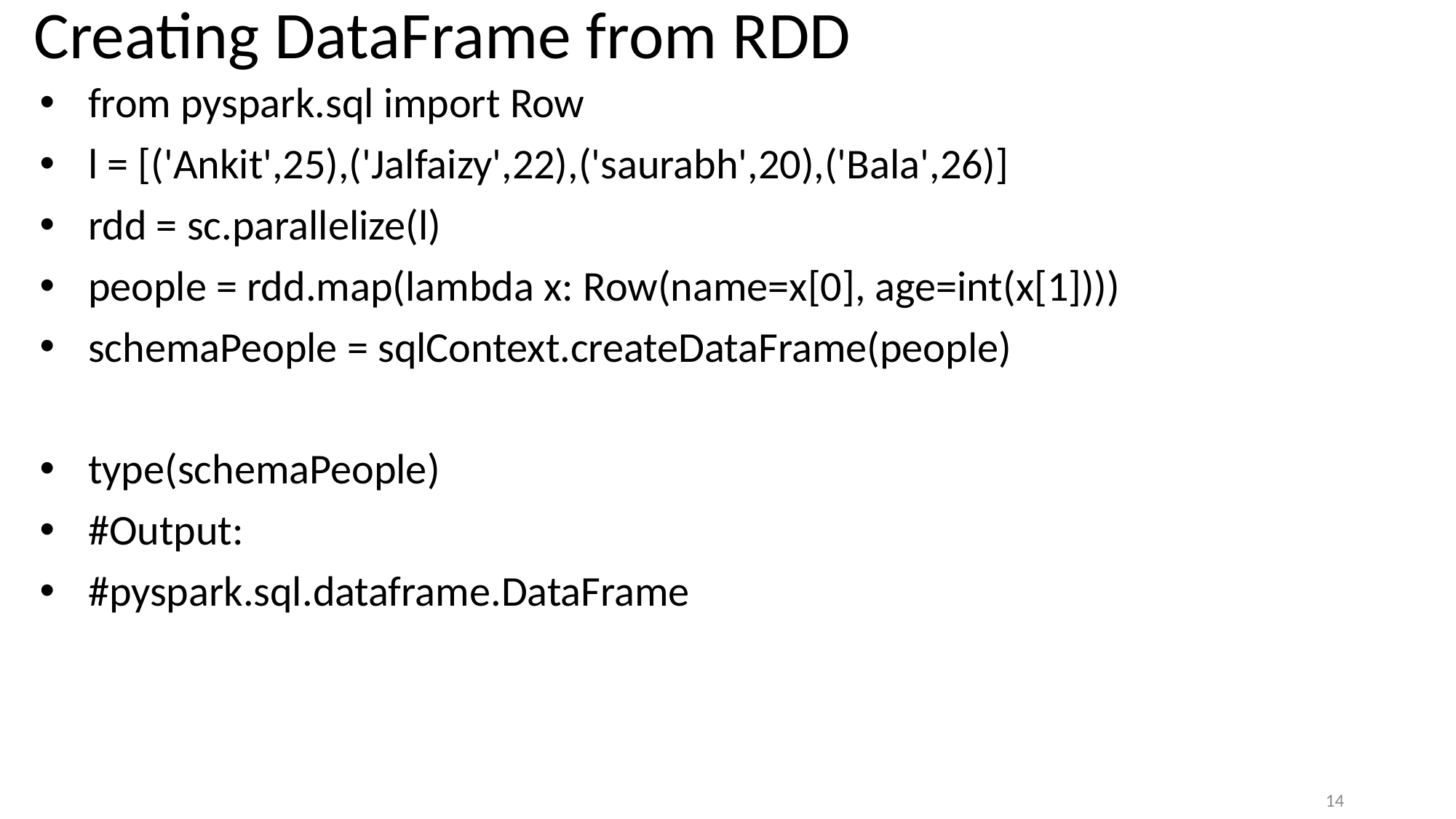

# Creating DataFrame from RDD
from pyspark.sql import Row
l = [('Ankit',25),('Jalfaizy',22),('saurabh',20),('Bala',26)]
rdd = sc.parallelize(l)
people = rdd.map(lambda x: Row(name=x[0], age=int(x[1])))
schemaPeople = sqlContext.createDataFrame(people)

type(schemaPeople)
#Output:
#pyspark.sql.dataframe.DataFrame
14